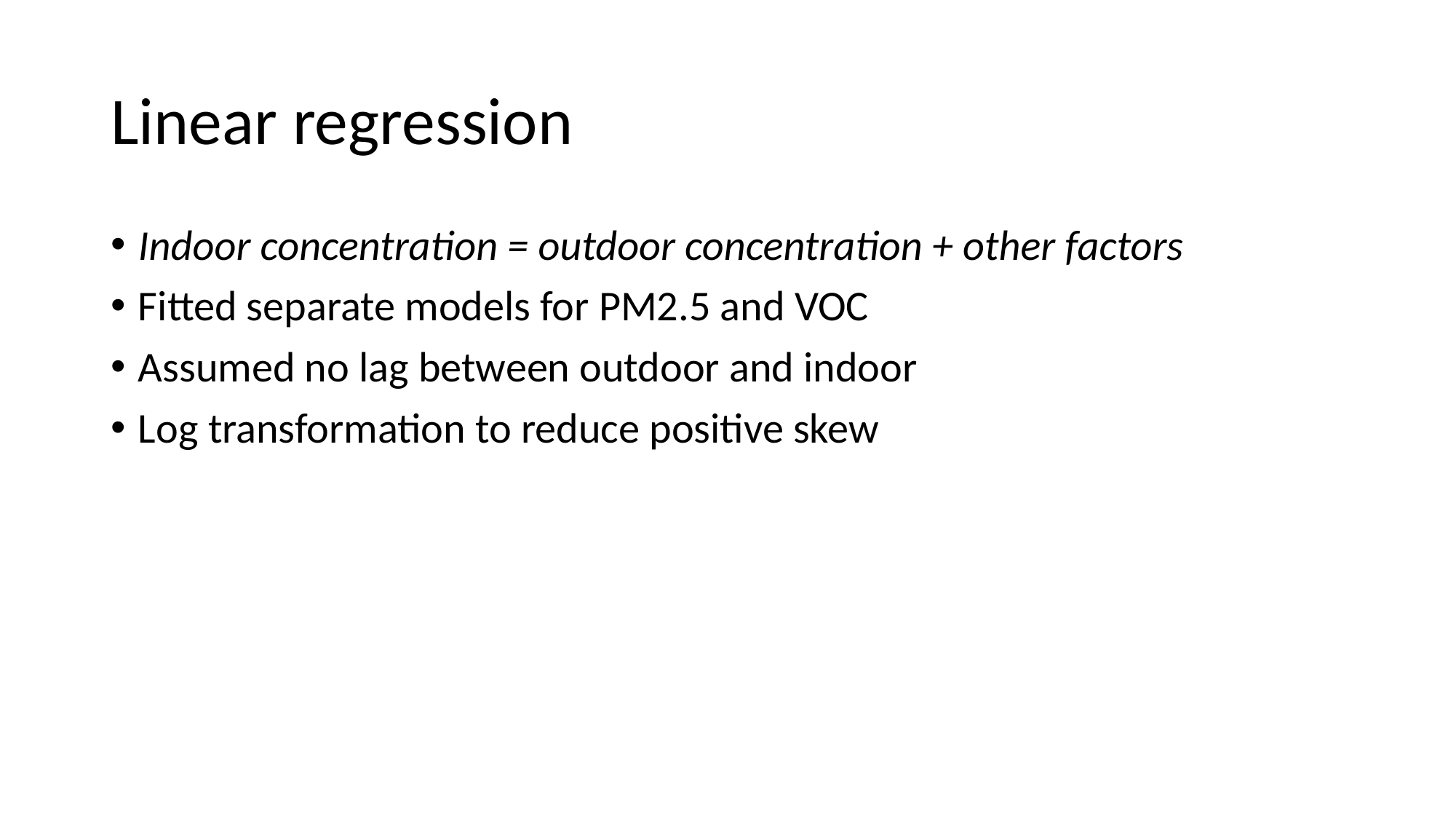

# Linear regression
Indoor concentration = outdoor concentration + other factors
Fitted separate models for PM2.5 and VOC
Assumed no lag between outdoor and indoor
Log transformation to reduce positive skew